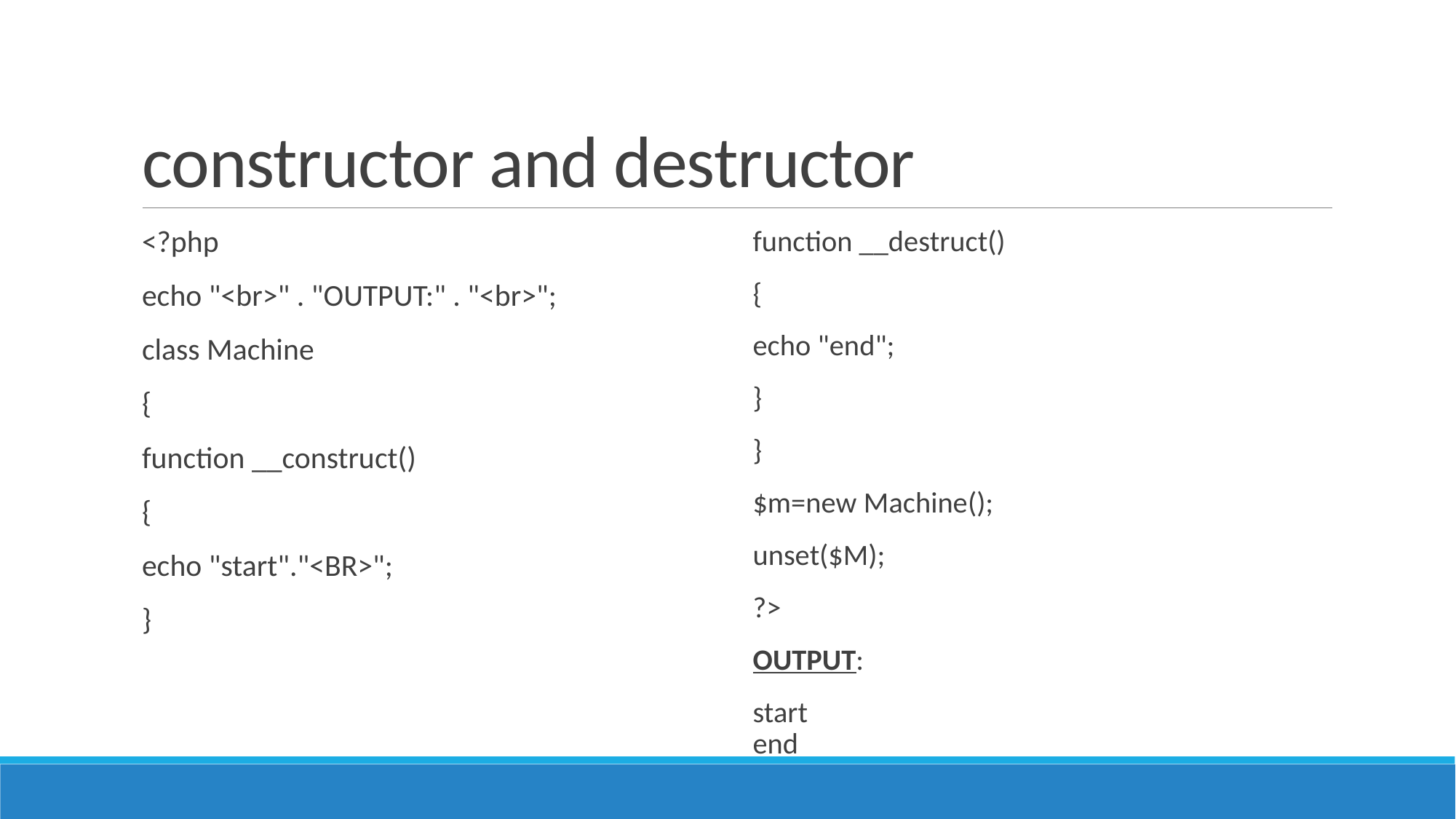

# constructor and destructor
<?php
echo "<br>" . "OUTPUT:" . "<br>";
class Machine
{
function __construct()
{
echo "start"."<BR>";
}

function __destruct()
{
echo "end";
}
}
$m=new Machine();
unset($M);
?>
OUTPUT:
start
end